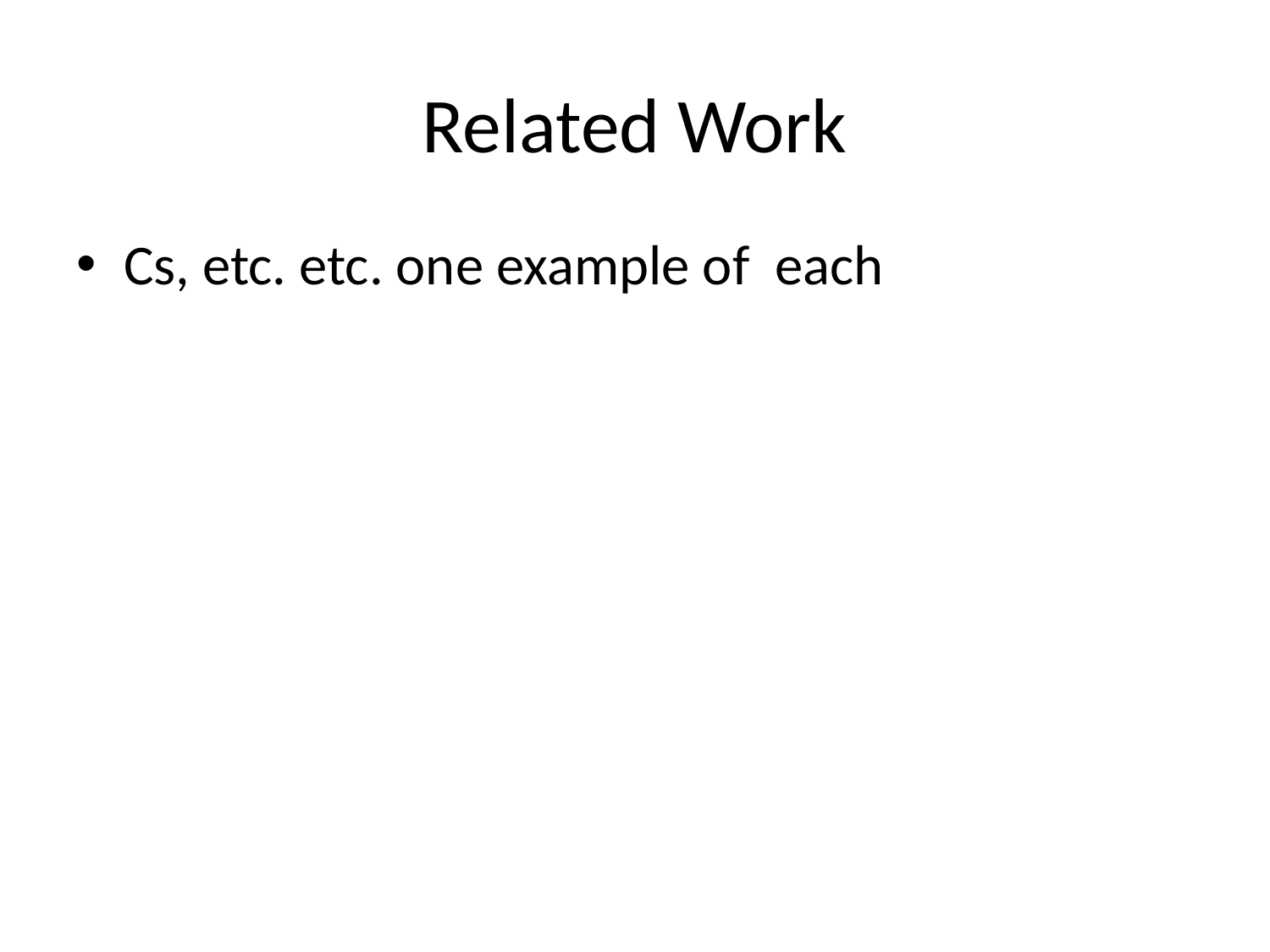

# Related Work
Cs, etc. etc. one example of  each